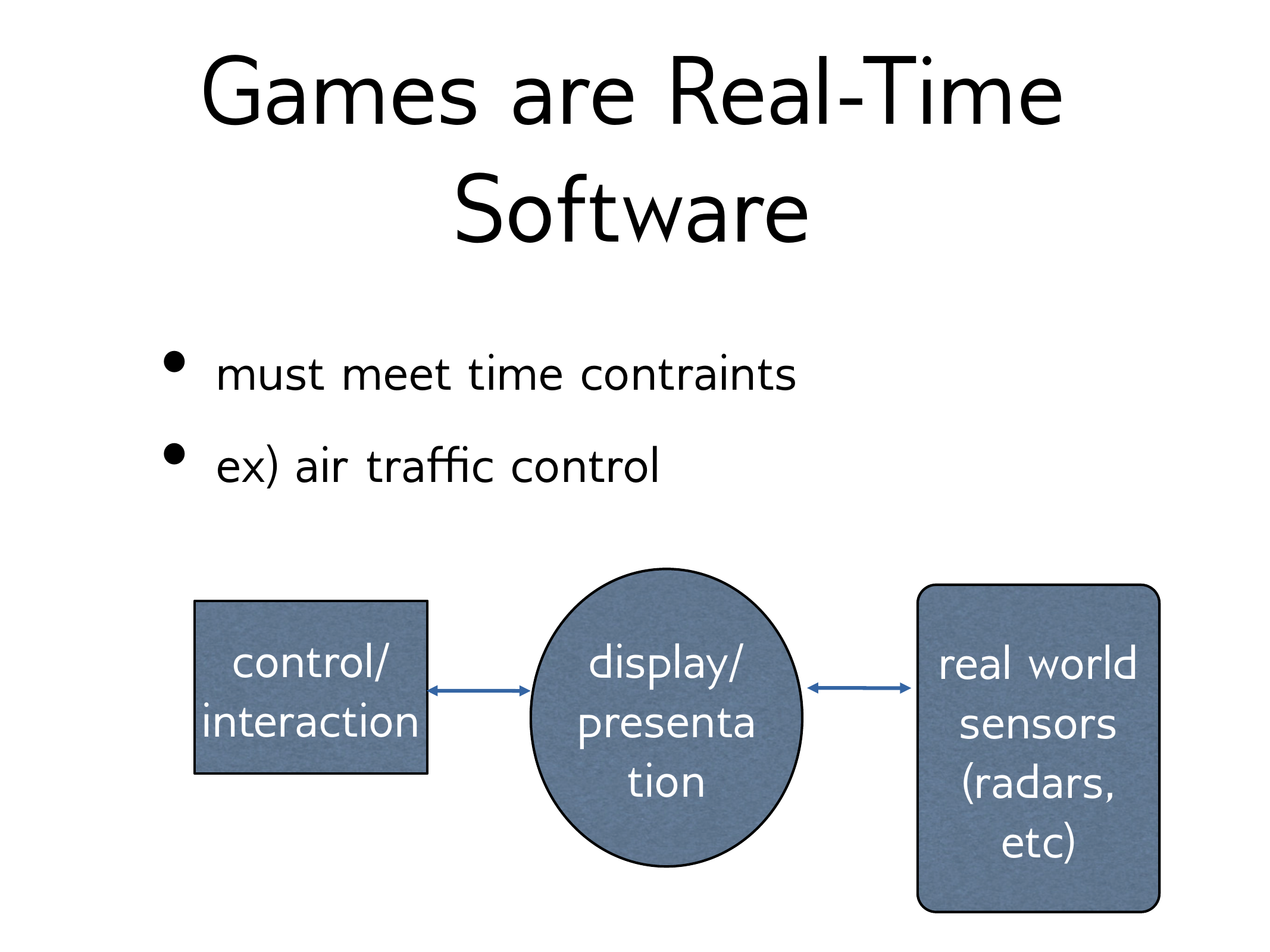

# Games are Real-Time Software
must meet time contraints
ex) air traffic control

display/presentation

real world sensors (radars, etc)

control/interaction